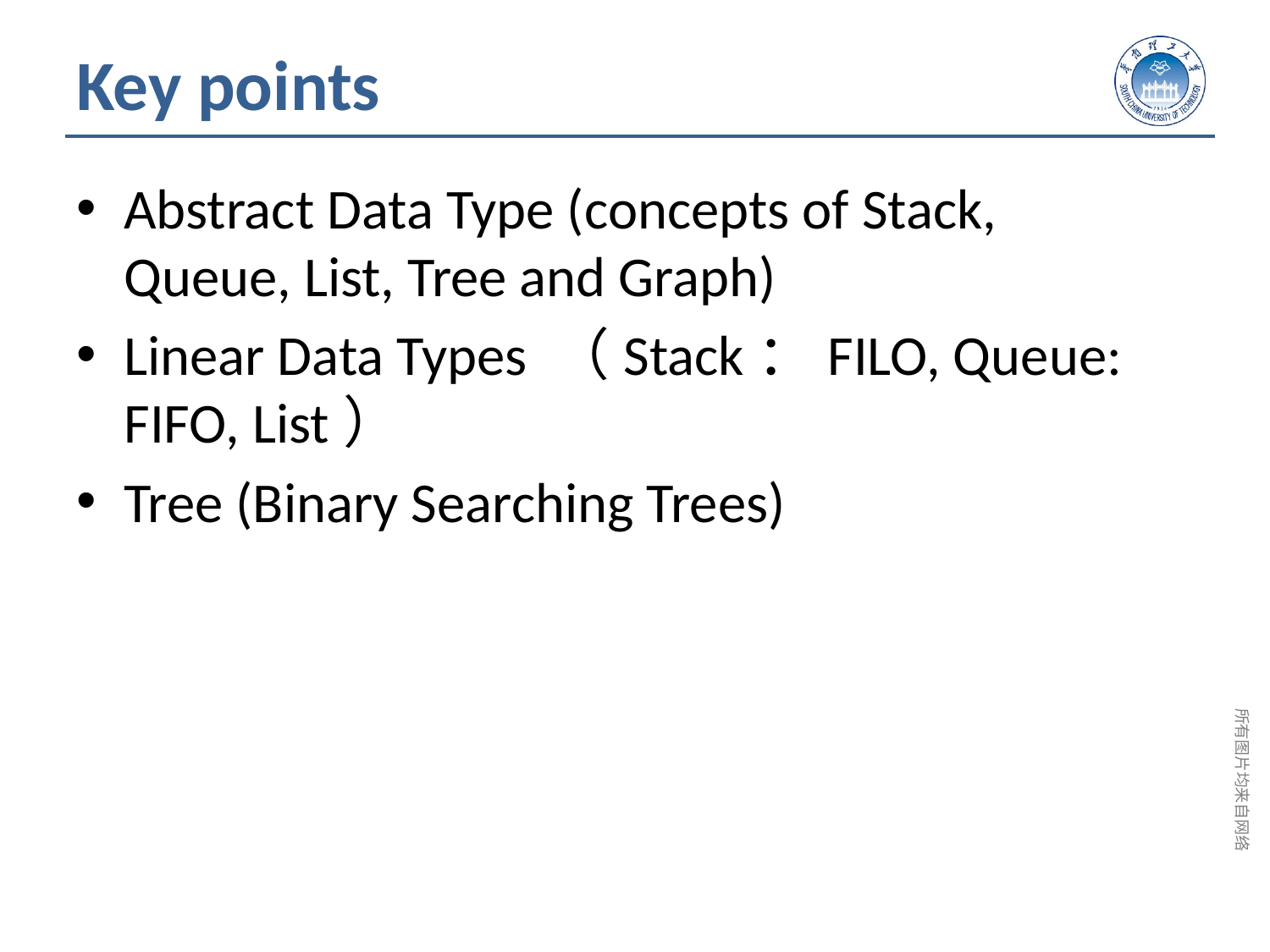

# Key points
Abstract Data Type (concepts of Stack, Queue, List, Tree and Graph)
Linear Data Types （Stack：FILO, Queue: FIFO, List）
Tree (Binary Searching Trees)